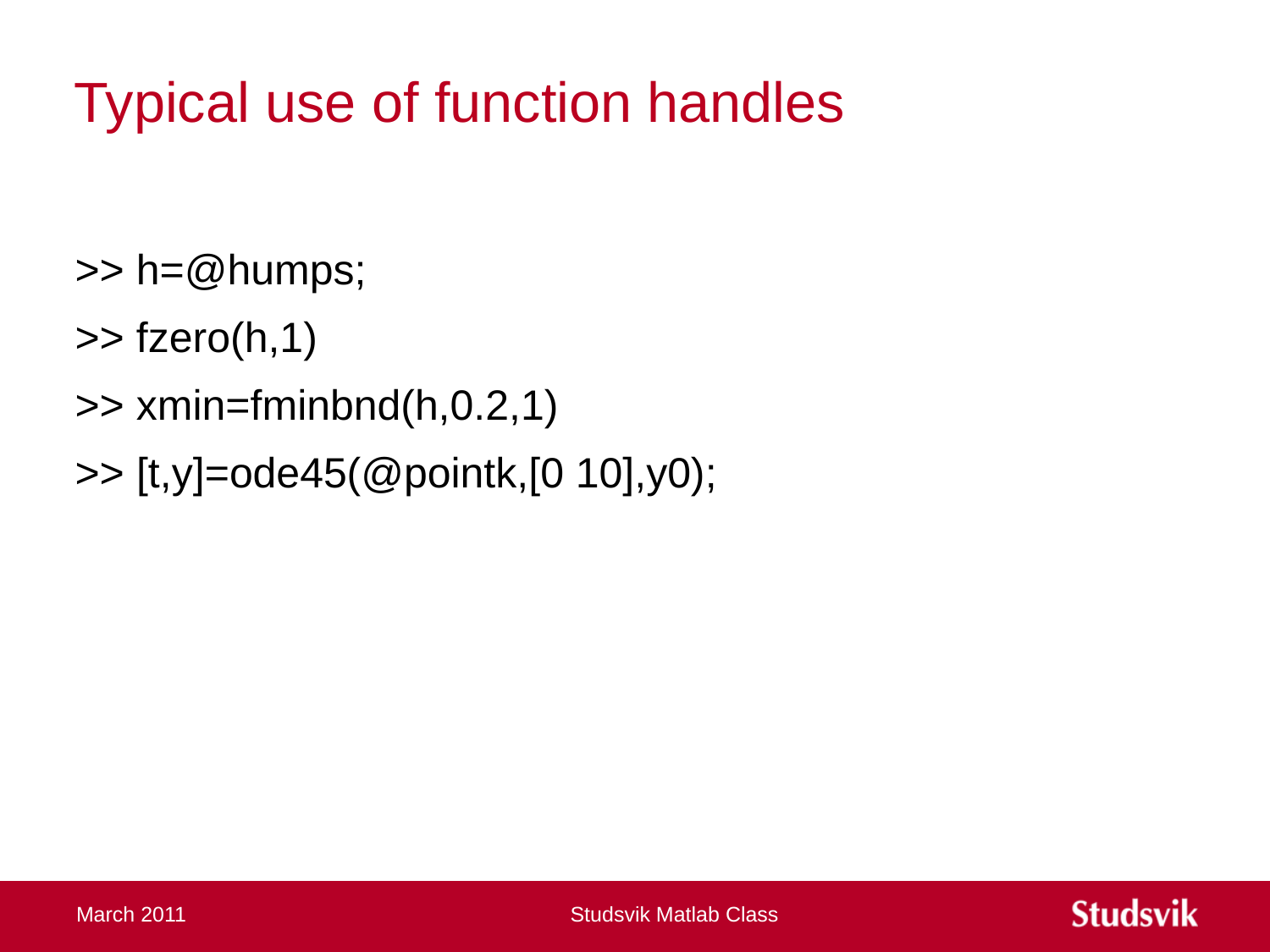

# Typical use of function handles
>> h=@humps;
>> fzero(h,1)
>> xmin=fminbnd(h,0.2,1)
>> [t,y]=ode45(@pointk,[0 10],y0);

March 2011
Studsvik Matlab Class